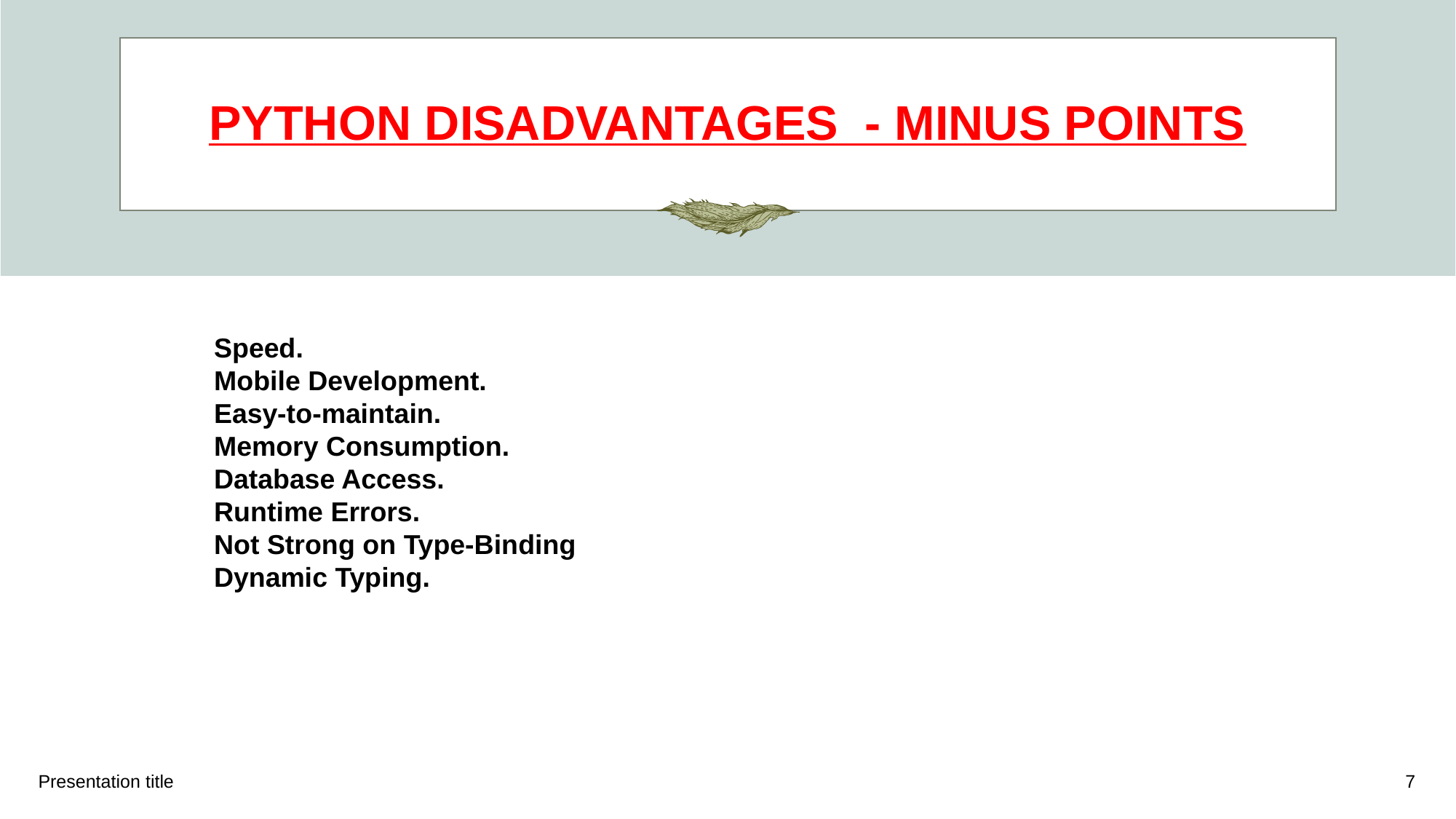

# PYTHON DISADVANTAGES  - MINUS POINTS
			Speed.
			Mobile Development.
			Easy-to-maintain.
			Memory Consumption.
 			Database Access.
			Runtime Errors.
			Not Strong on Type-Binding or 			Dynamic Typing.
Presentation title
7